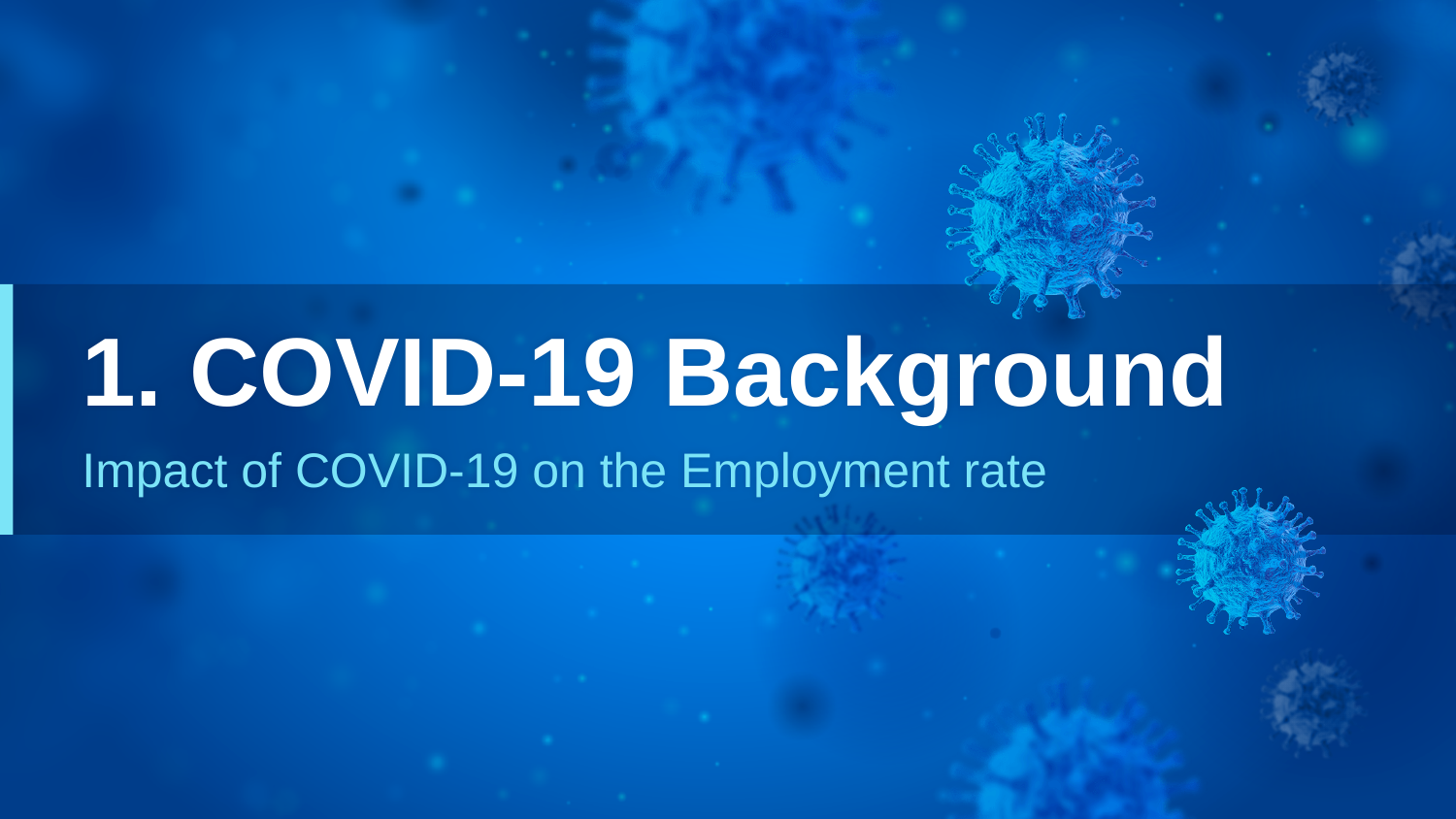

# 1. COVID-19 Background
Impact of COVID-19 on the Employment rate